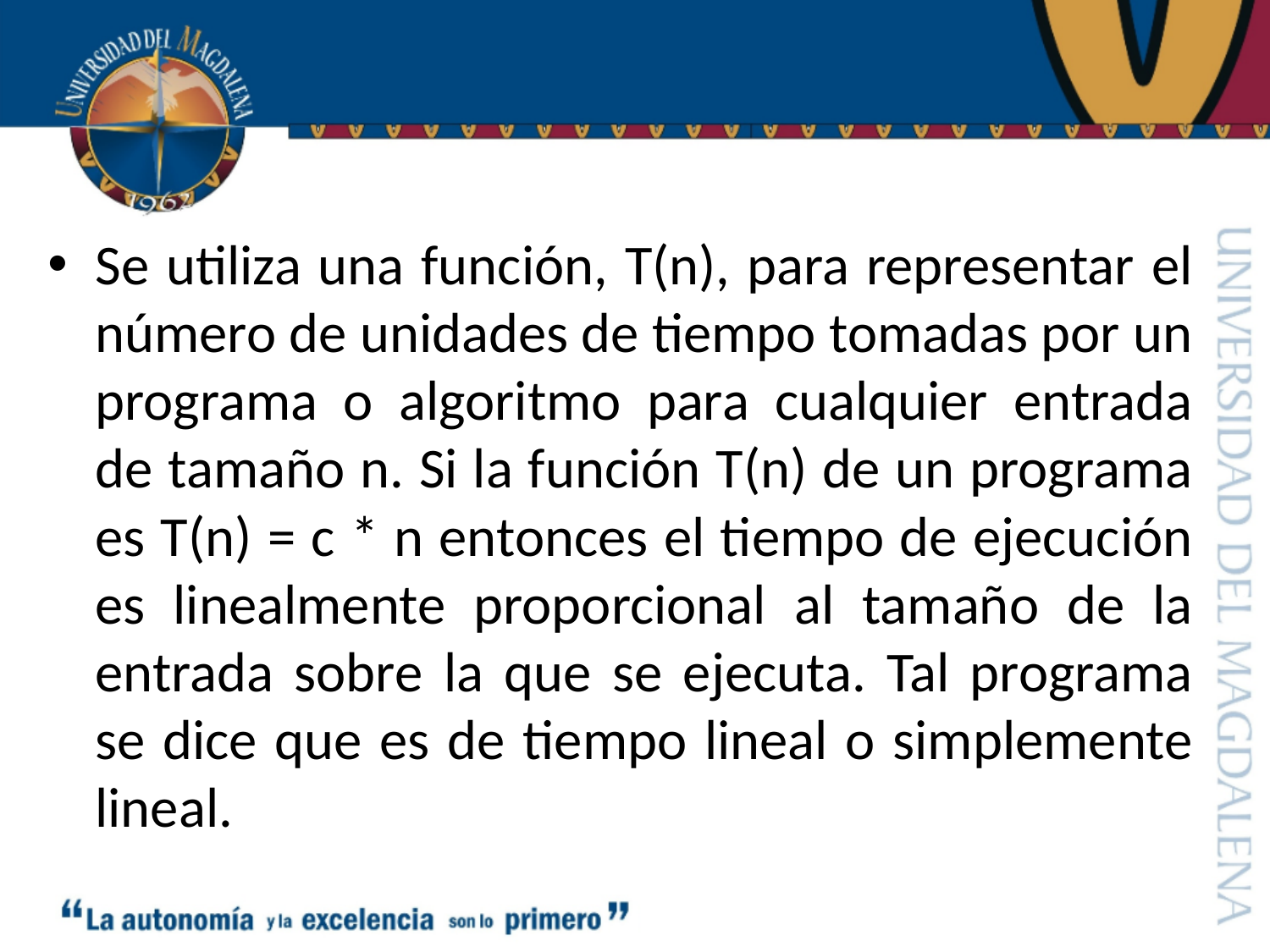

#
Se utiliza una función, T(n), para representar el número de unidades de tiempo tomadas por un programa o algoritmo para cualquier entrada de tamaño n. Si la función T(n) de un programa es T(n) = c * n entonces el tiempo de ejecución es linealmente proporcional al tamaño de la entrada sobre la que se ejecuta. Tal programa se dice que es de tiempo lineal o simplemente lineal.